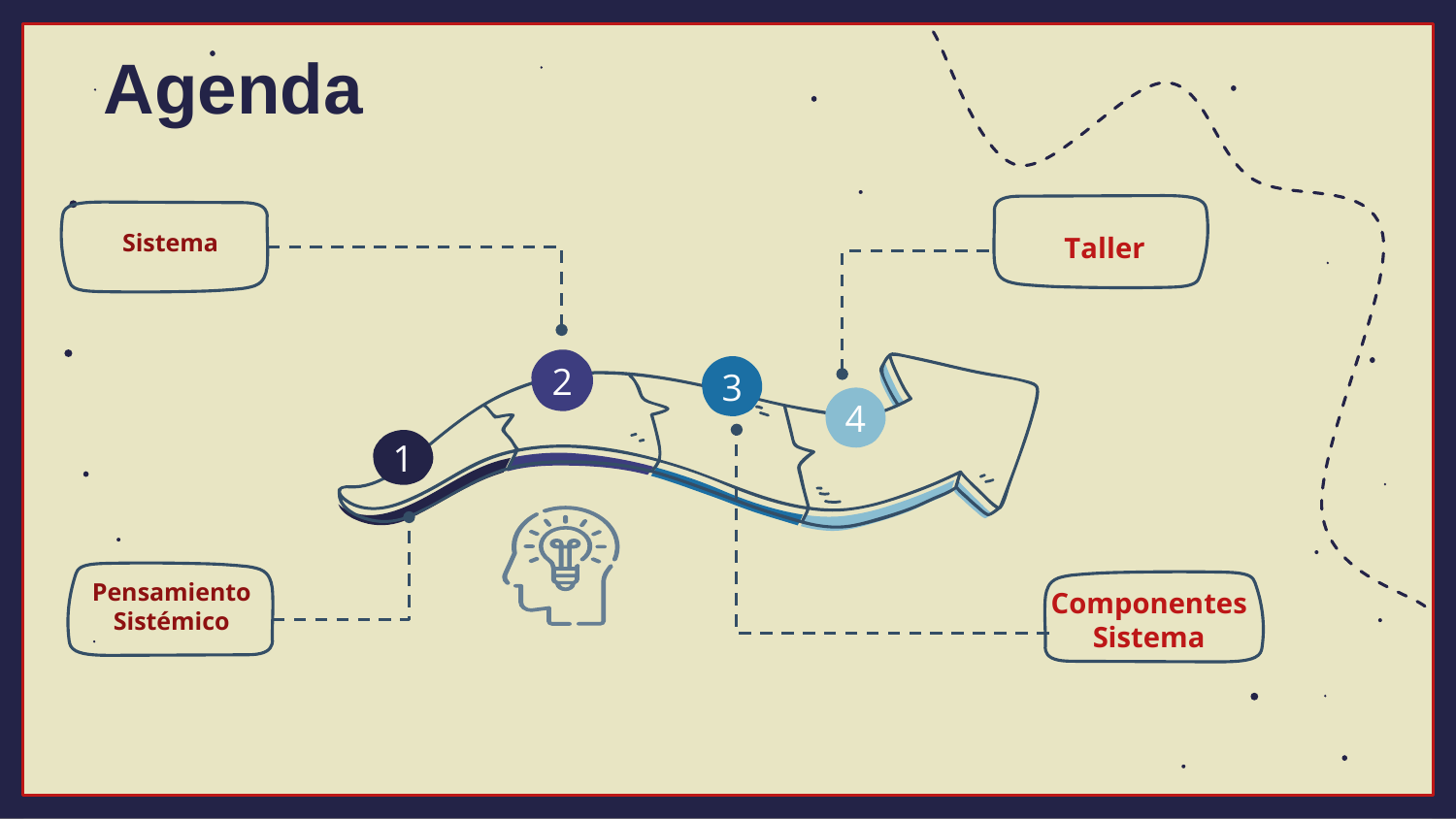

# Agenda

Sistema
Taller

2
3
4

1

Pensamiento Sistémico
Componentes Sistema